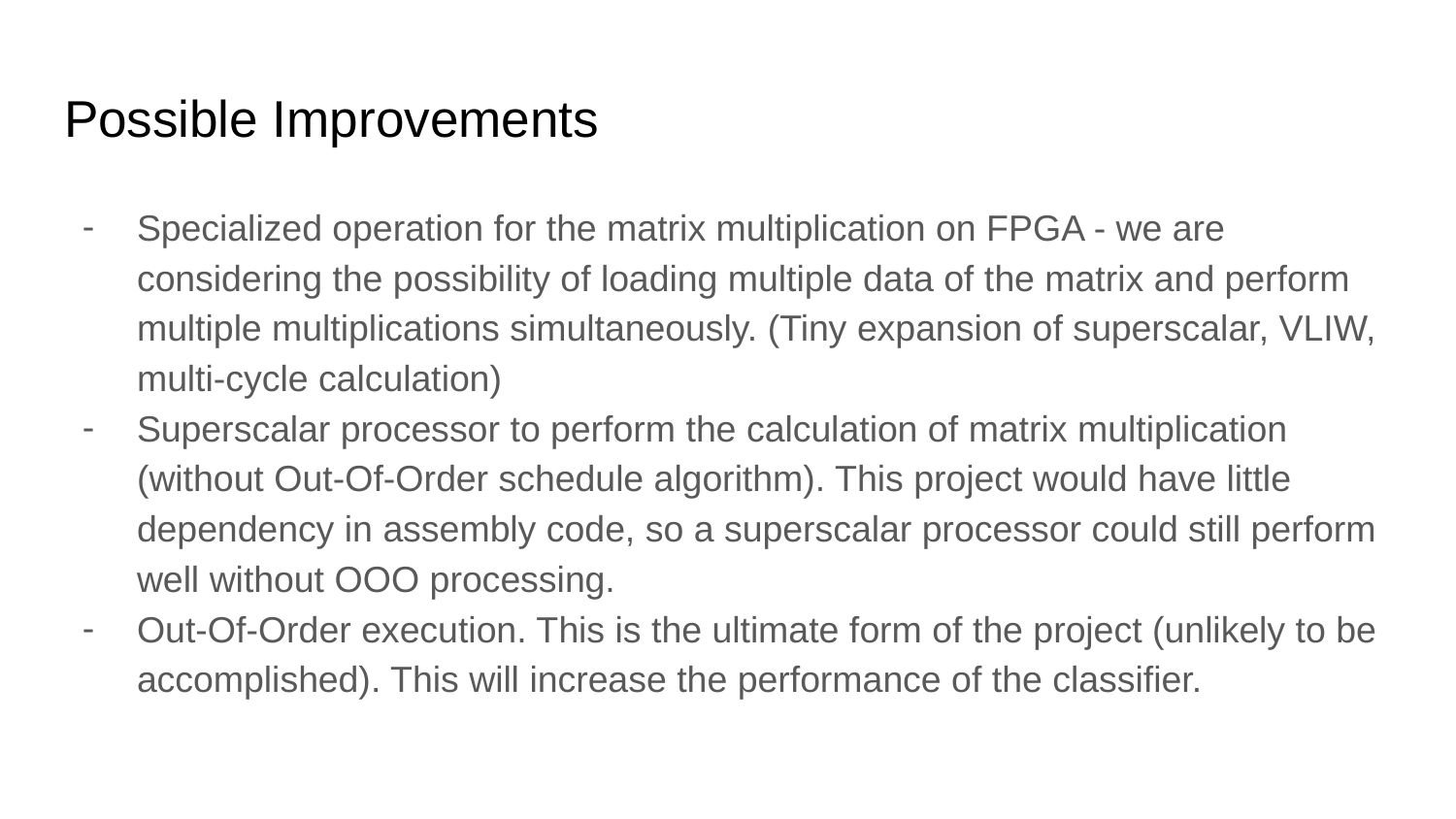

# Possible Improvements
Specialized operation for the matrix multiplication on FPGA - we are considering the possibility of loading multiple data of the matrix and perform multiple multiplications simultaneously. (Tiny expansion of superscalar, VLIW, multi-cycle calculation)
Superscalar processor to perform the calculation of matrix multiplication (without Out-Of-Order schedule algorithm). This project would have little dependency in assembly code, so a superscalar processor could still perform well without OOO processing.
Out-Of-Order execution. This is the ultimate form of the project (unlikely to be accomplished). This will increase the performance of the classifier.